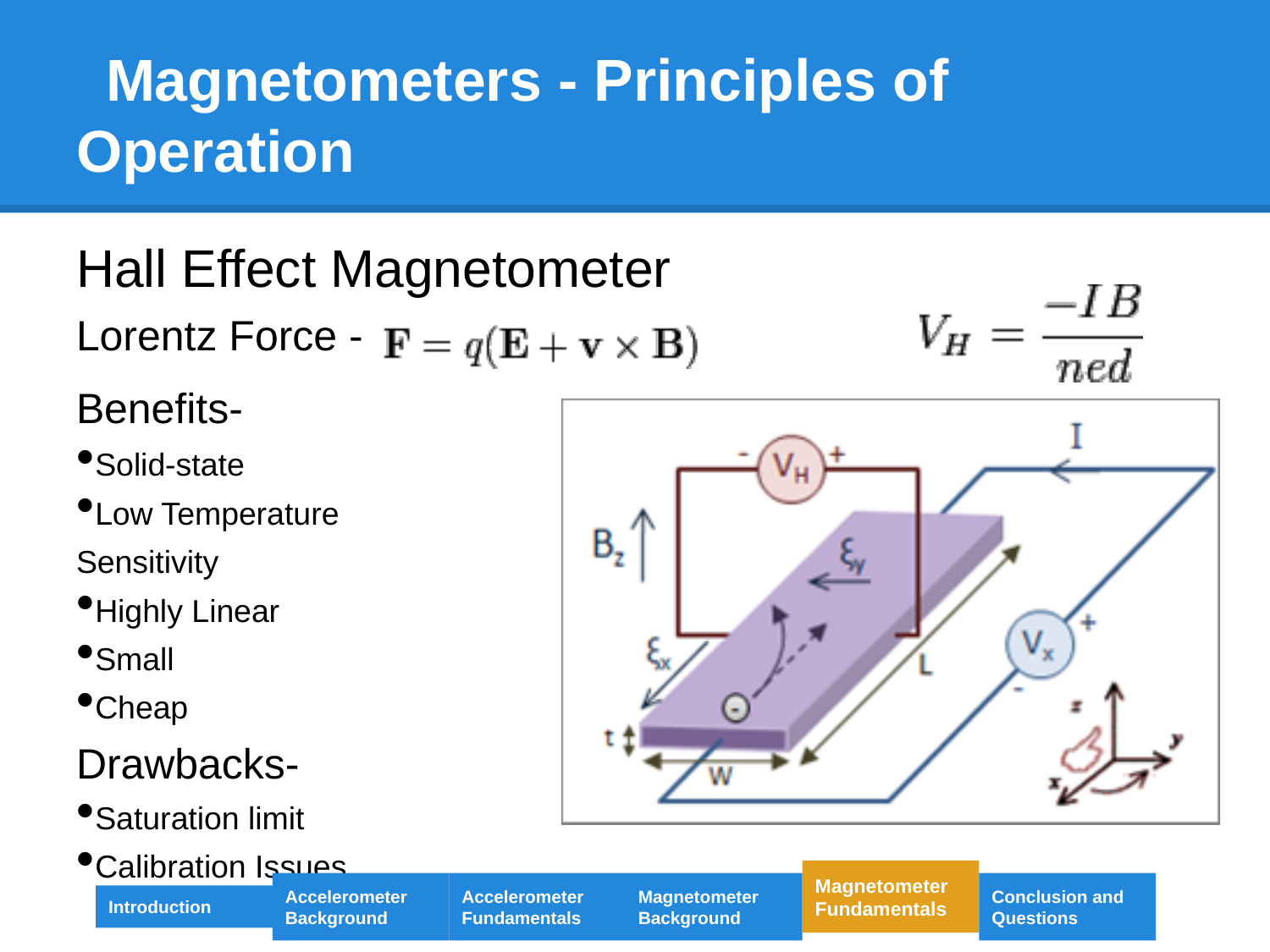

Magnetometers - Principles of Operation
Hall Effect Magnetometer
Lorentz Force -
Benefits-
Solid-state
Low Temperature
Sensitivity
Highly Linear
Small
Cheap
Drawbacks-
Saturation limit
Calibration Issues

Magnetometer Fundamentals
Accelerometer Background
Accelerometer Fundamentals
Magnetometer Background
Conclusion and Questions
Introduction